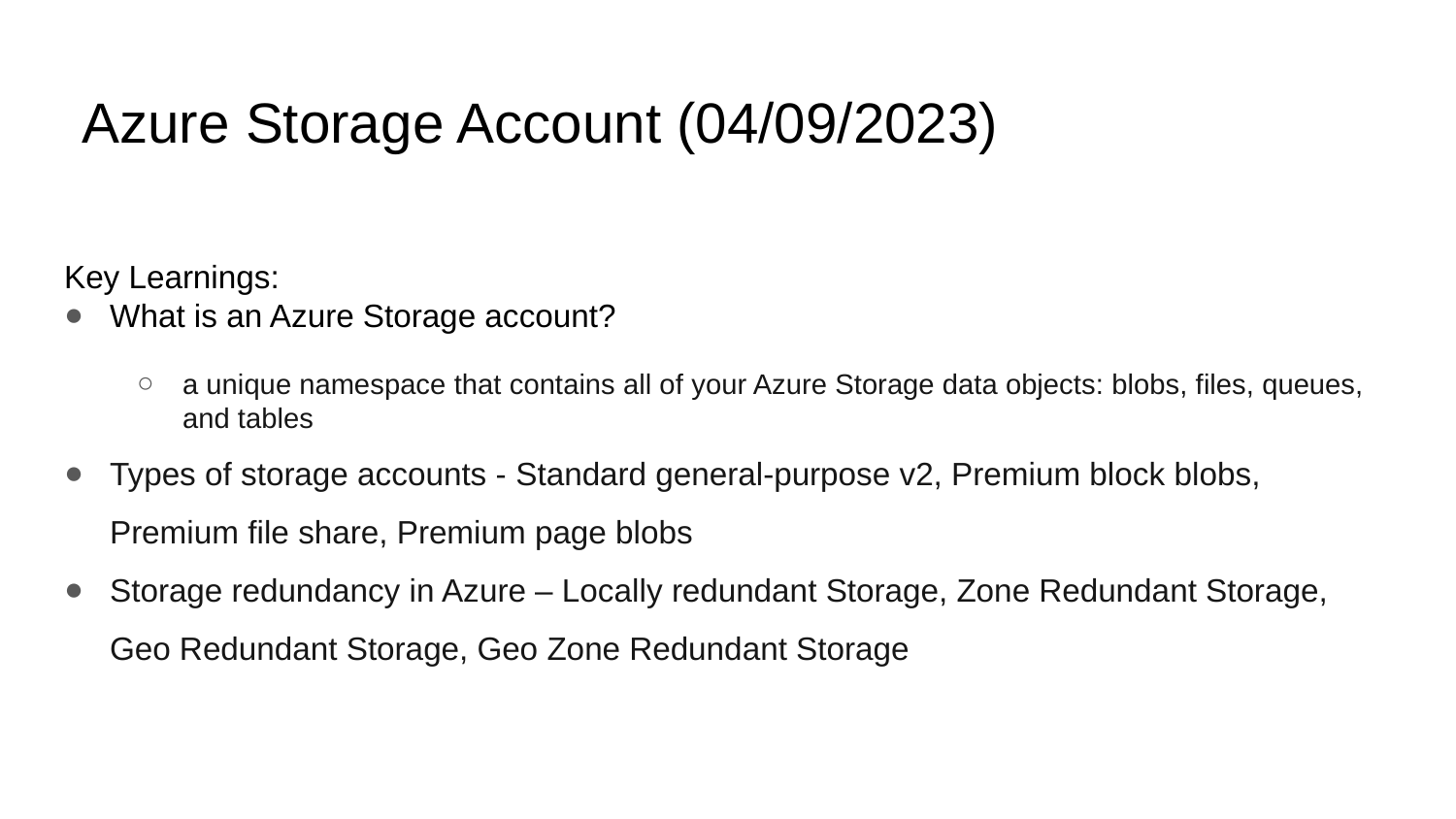

# Azure Storage Account (04/09/2023)

Key Learnings:
What is an Azure Storage account?
a unique namespace that contains all of your Azure Storage data objects: blobs, files, queues, and tables
Types of storage accounts - Standard general-purpose v2, Premium block blobs, Premium file share, Premium page blobs
Storage redundancy in Azure – Locally redundant Storage, Zone Redundant Storage, Geo Redundant Storage, Geo Zone Redundant Storage